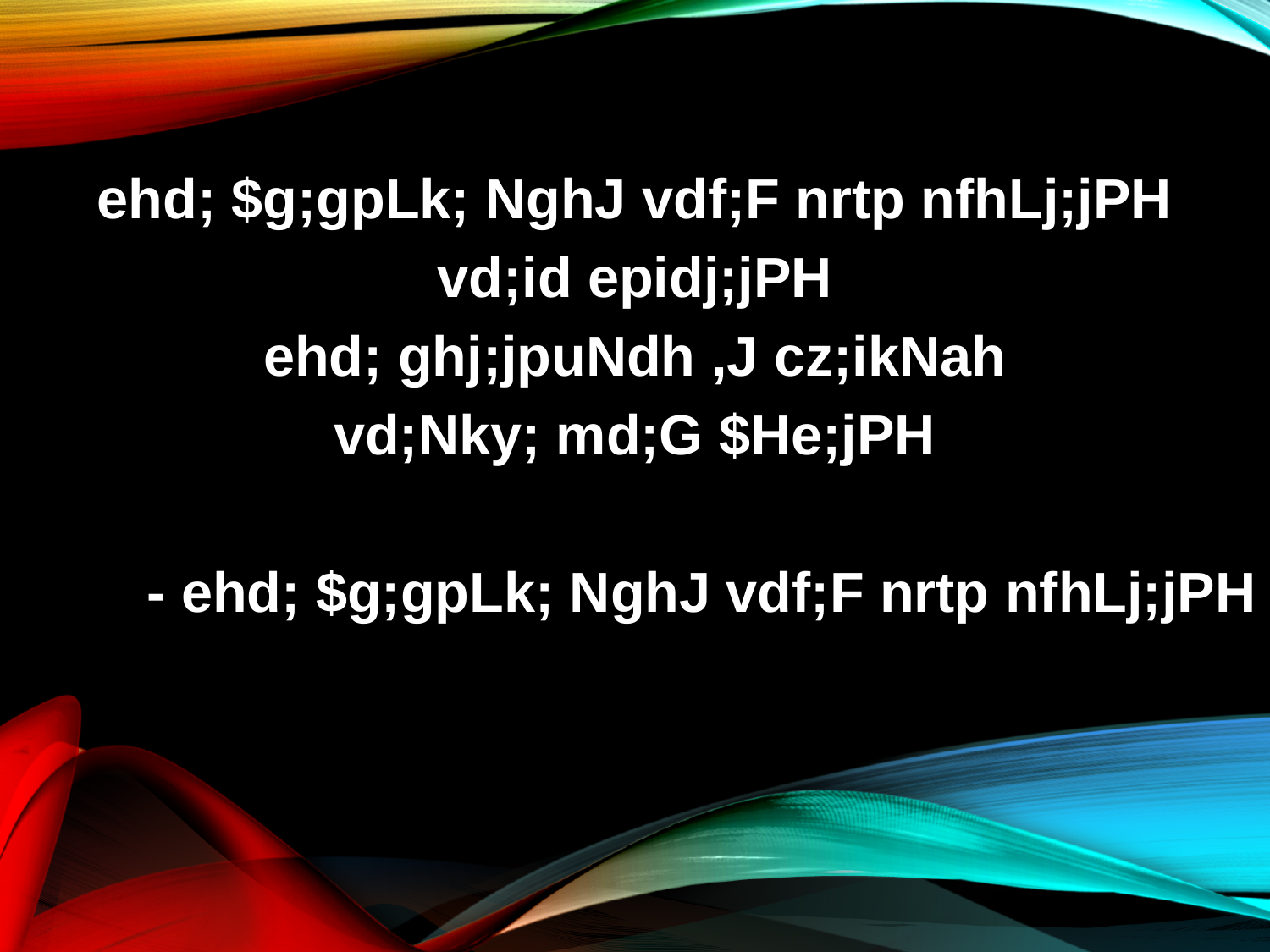

ehd; $g;gpLk; NghJ vdf;F nrtp nfhLj;jPH
vd;id epidj;jPH
ehd; ghj;jpuNdh ,J cz;ikNah
vd;Nky; md;G $He;jPH

 - ehd; $g;gpLk; NghJ vdf;F nrtp nfhLj;jPH